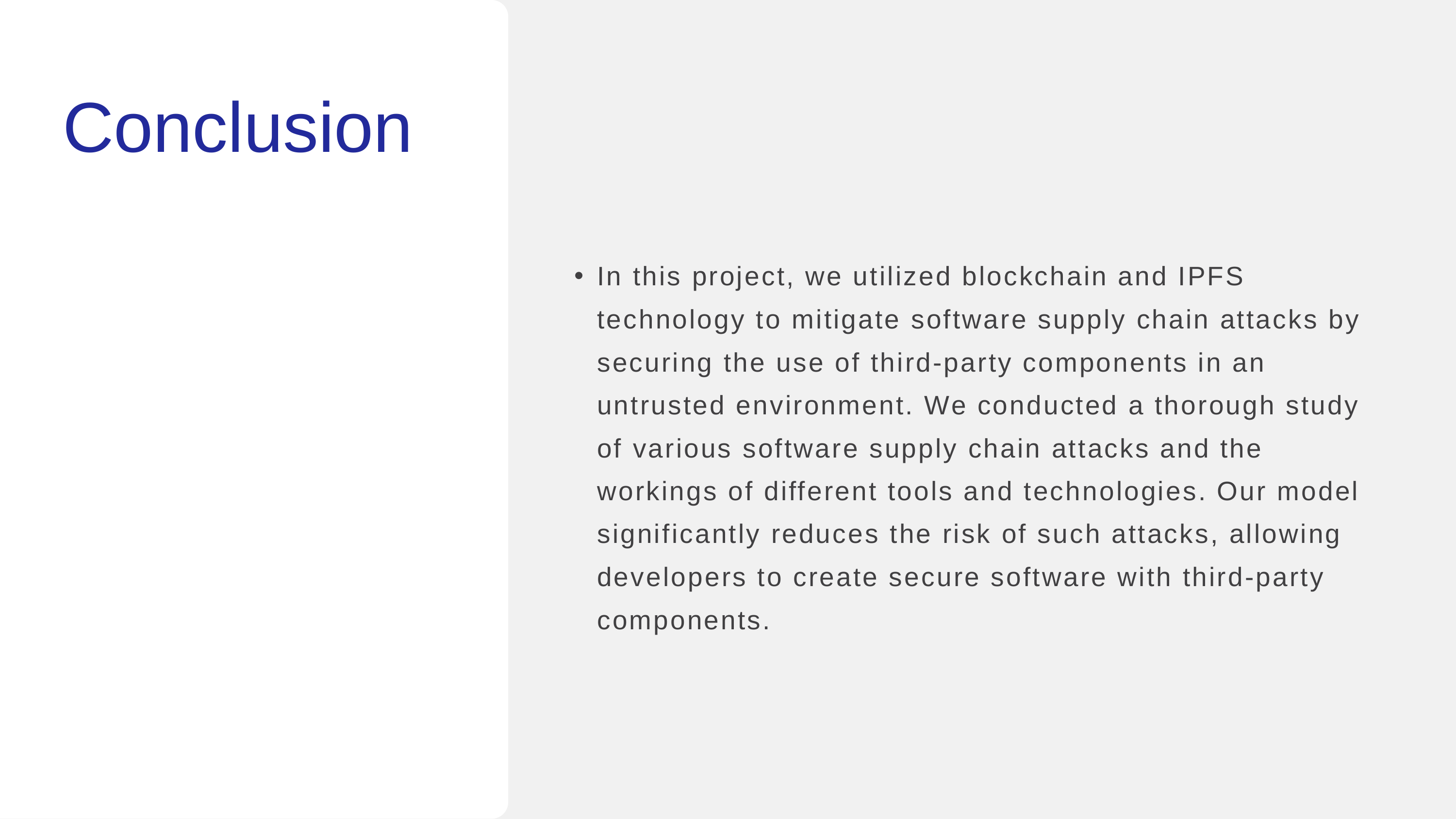

Conclusion

In this project, we utilized blockchain and IPFS technology to mitigate software supply chain attacks by securing the use of third-party components in an untrusted environment. We conducted a thorough study of various software supply chain attacks and the workings of different tools and technologies. Our model significantly reduces the risk of such attacks, allowing developers to create secure software with third-party components.